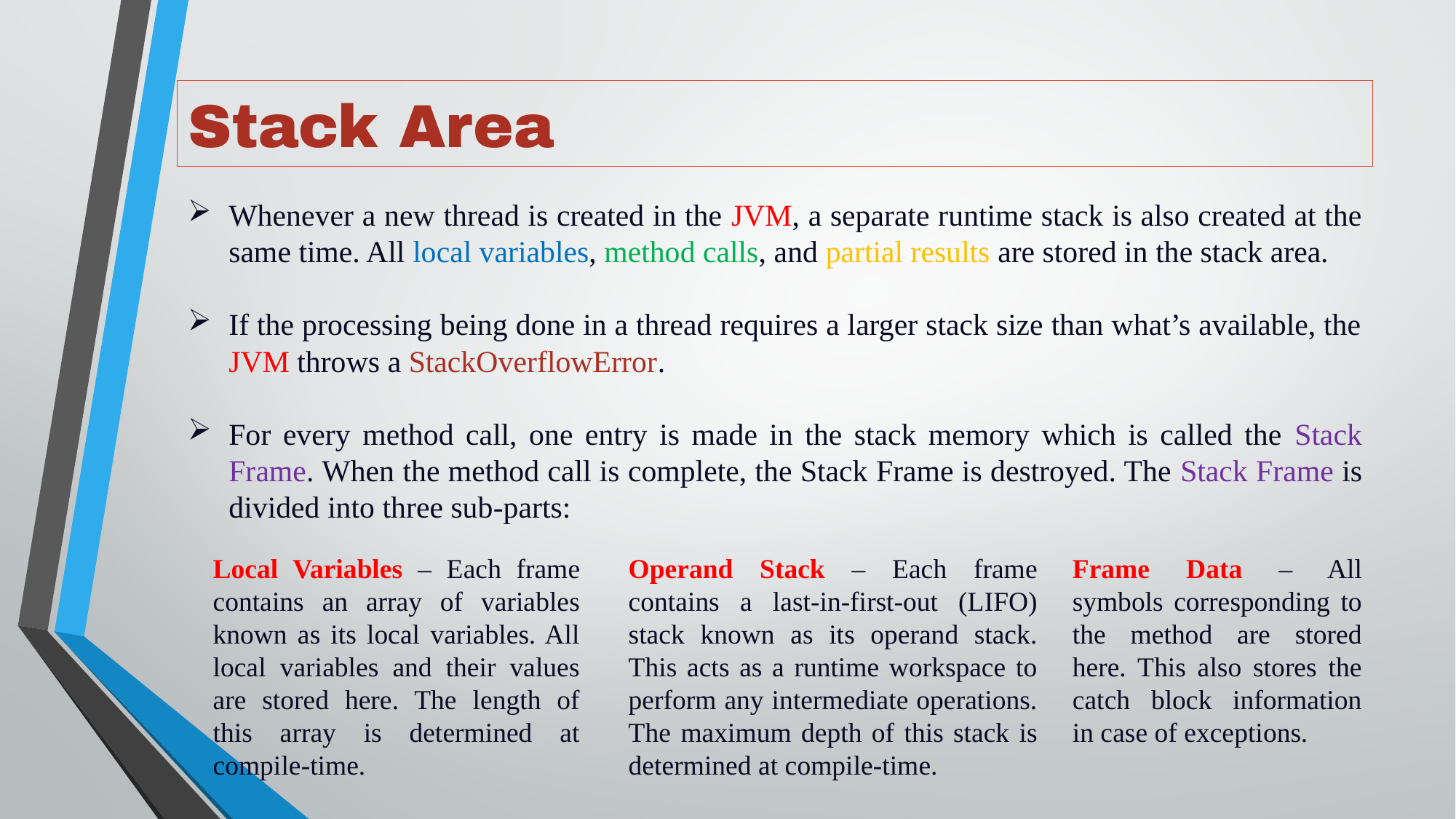

# Stack Area
Whenever a new thread is created in the JVM, a separate runtime stack is also created at the same time. All local variables, method calls, and partial results are stored in the stack area.

If the processing being done in a thread requires a larger stack size than what’s available, the JVM throws a StackOverflowError.

For every method call, one entry is made in the stack memory which is called the Stack Frame. When the method call is complete, the Stack Frame is destroyed. The Stack Frame is divided into three sub-parts:

Local Variables – Each frame contains an array of variables known as its local variables. All local variables and their values are stored here. The length of this array is determined at compile-time.
Operand Stack – Each frame contains a last-in-first-out (LIFO) stack known as its operand stack. This acts as a runtime workspace to perform any intermediate operations. The maximum depth of this stack is determined at compile-time.
Frame Data – All symbols corresponding to the method are stored here. This also stores the catch block information in case of exceptions.